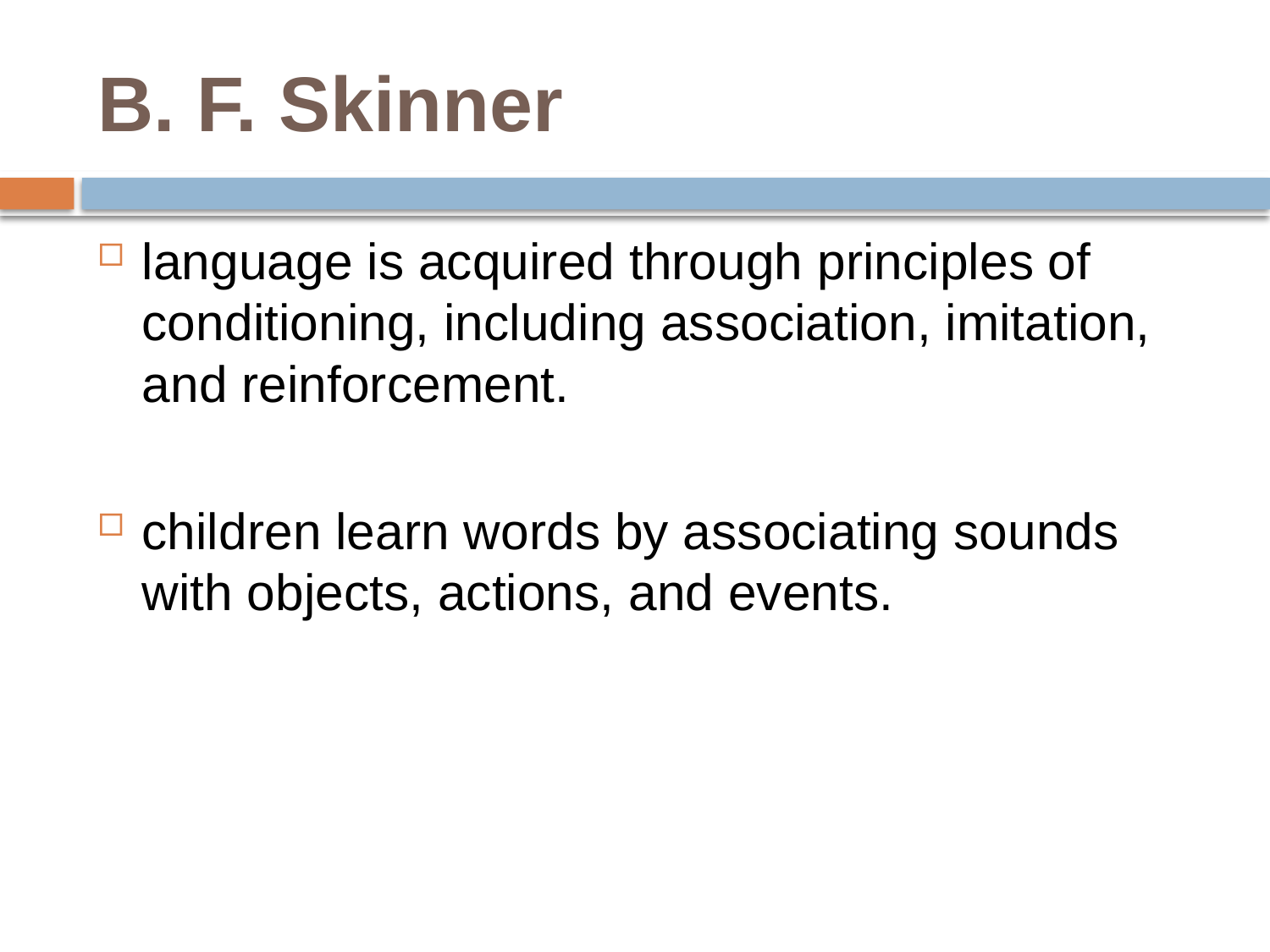

# B. F. Skinner
language is acquired through principles of conditioning, including association, imitation, and reinforcement.

children learn words by associating sounds with objects, actions, and events.